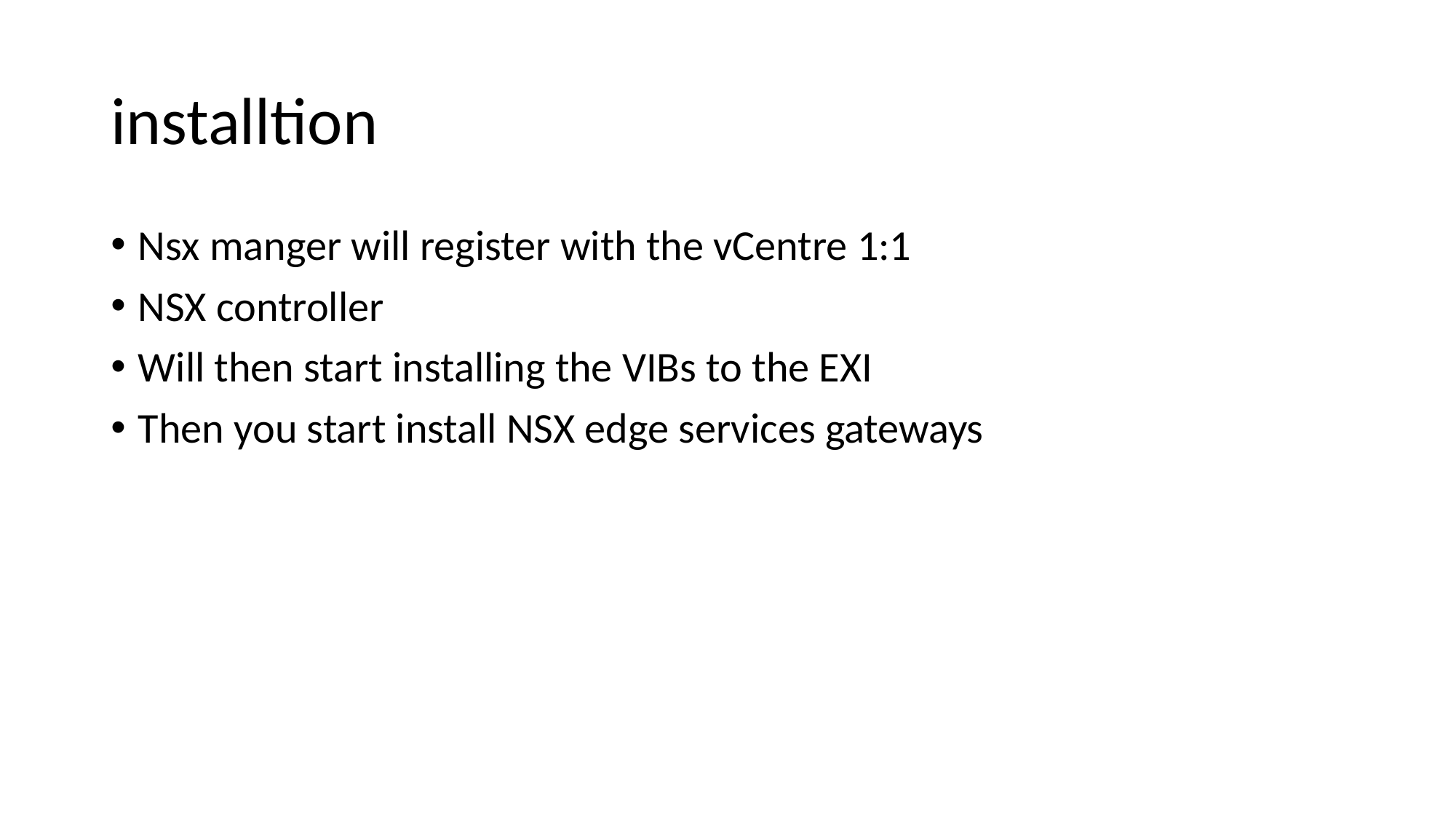

# installtion
Nsx manger will register with the vCentre 1:1
NSX controller
Will then start installing the VIBs to the EXI
Then you start install NSX edge services gateways